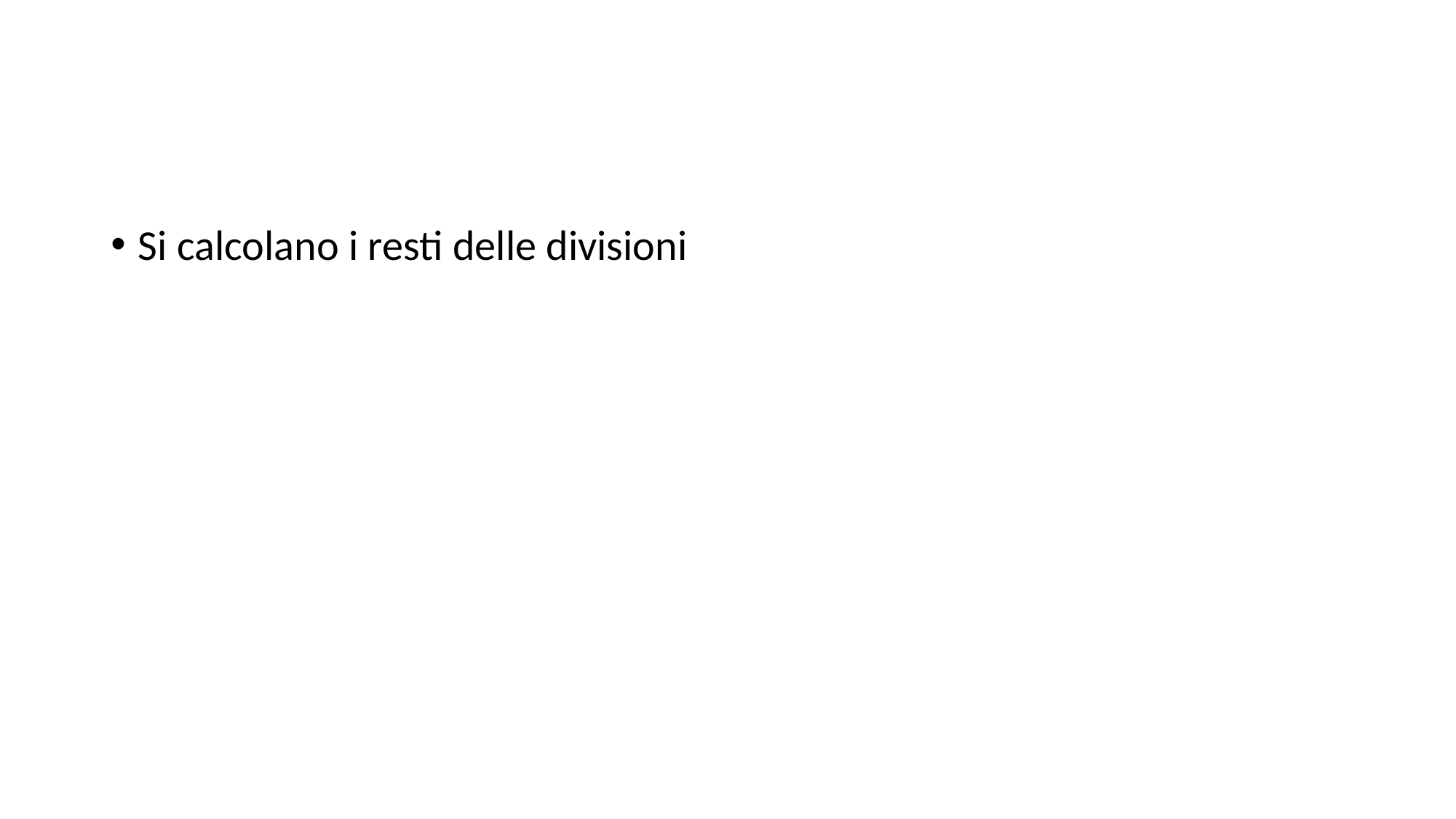

#
Si calcolano i resti delle divisioni